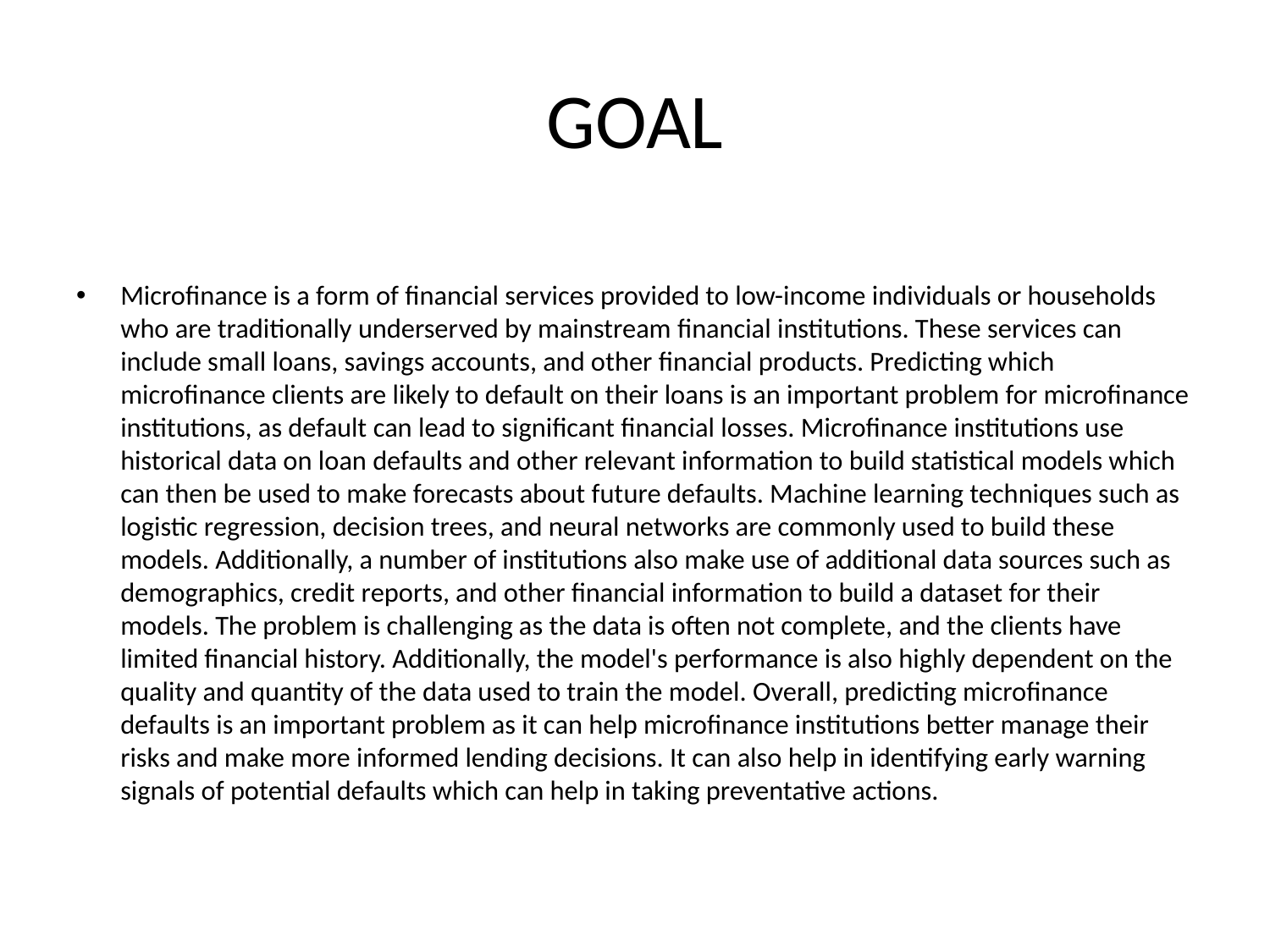

# GOAL

Microfinance is a form of financial services provided to low-income individuals or households who are traditionally underserved by mainstream financial institutions. These services can include small loans, savings accounts, and other financial products. Predicting which microfinance clients are likely to default on their loans is an important problem for microfinance institutions, as default can lead to significant financial losses. Microfinance institutions use historical data on loan defaults and other relevant information to build statistical models which can then be used to make forecasts about future defaults. Machine learning techniques such as logistic regression, decision trees, and neural networks are commonly used to build these models. Additionally, a number of institutions also make use of additional data sources such as demographics, credit reports, and other financial information to build a dataset for their models. The problem is challenging as the data is often not complete, and the clients have limited financial history. Additionally, the model's performance is also highly dependent on the quality and quantity of the data used to train the model. Overall, predicting microfinance defaults is an important problem as it can help microfinance institutions better manage their risks and make more informed lending decisions. It can also help in identifying early warning signals of potential defaults which can help in taking preventative actions.